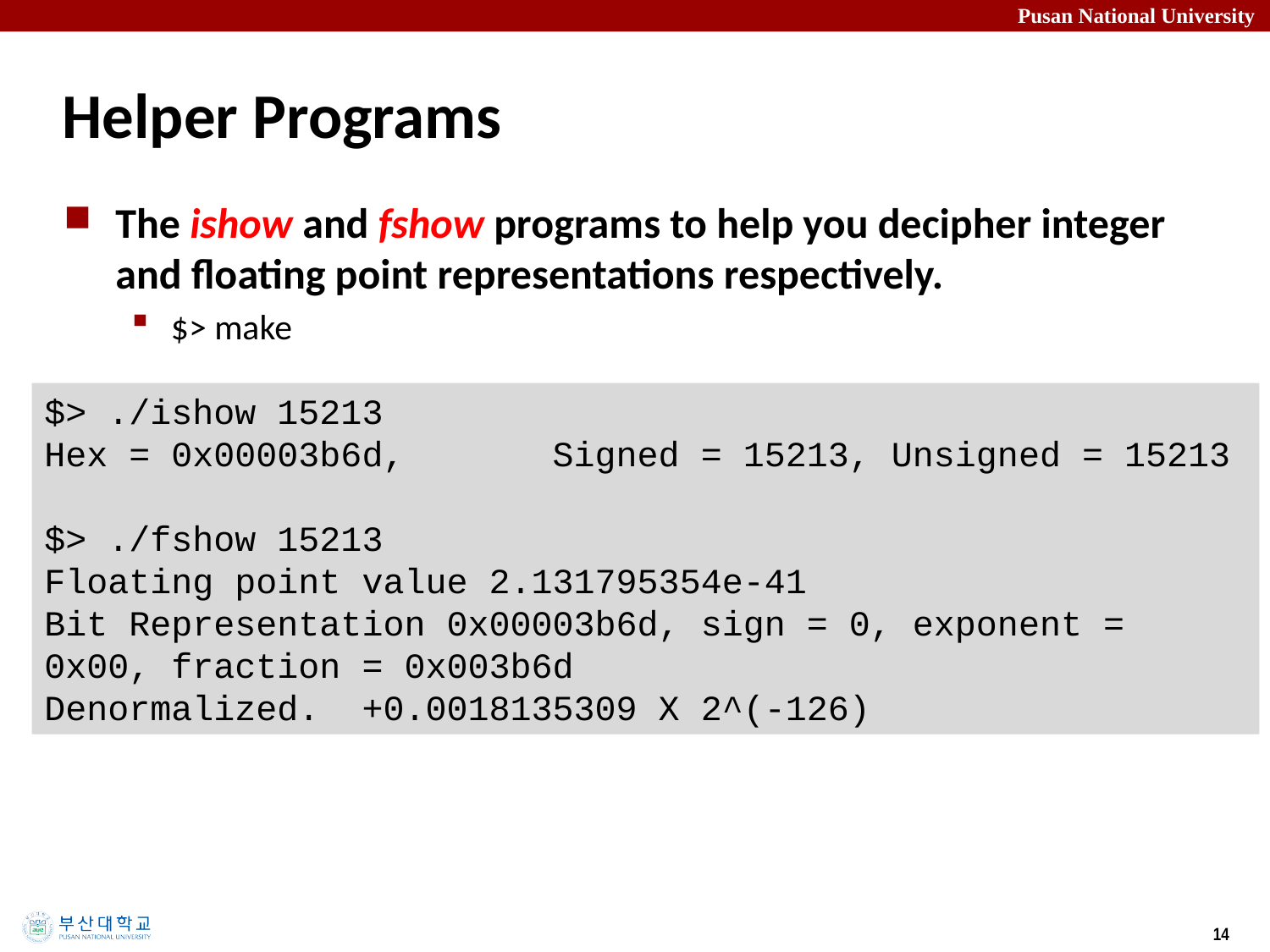

# Helper Programs
The ishow and fshow programs to help you decipher integer and floating point representations respectively.
$> make
$> ./ishow 15213
Hex = 0x00003b6d,       Signed = 15213, Unsigned = 15213

$> ./fshow 15213
Floating point value 2.131795354e-41
Bit Representation 0x00003b6d, sign = 0, exponent = 0x00, fraction = 0x003b6d
Denormalized.  +0.0018135309 X 2^(-126)